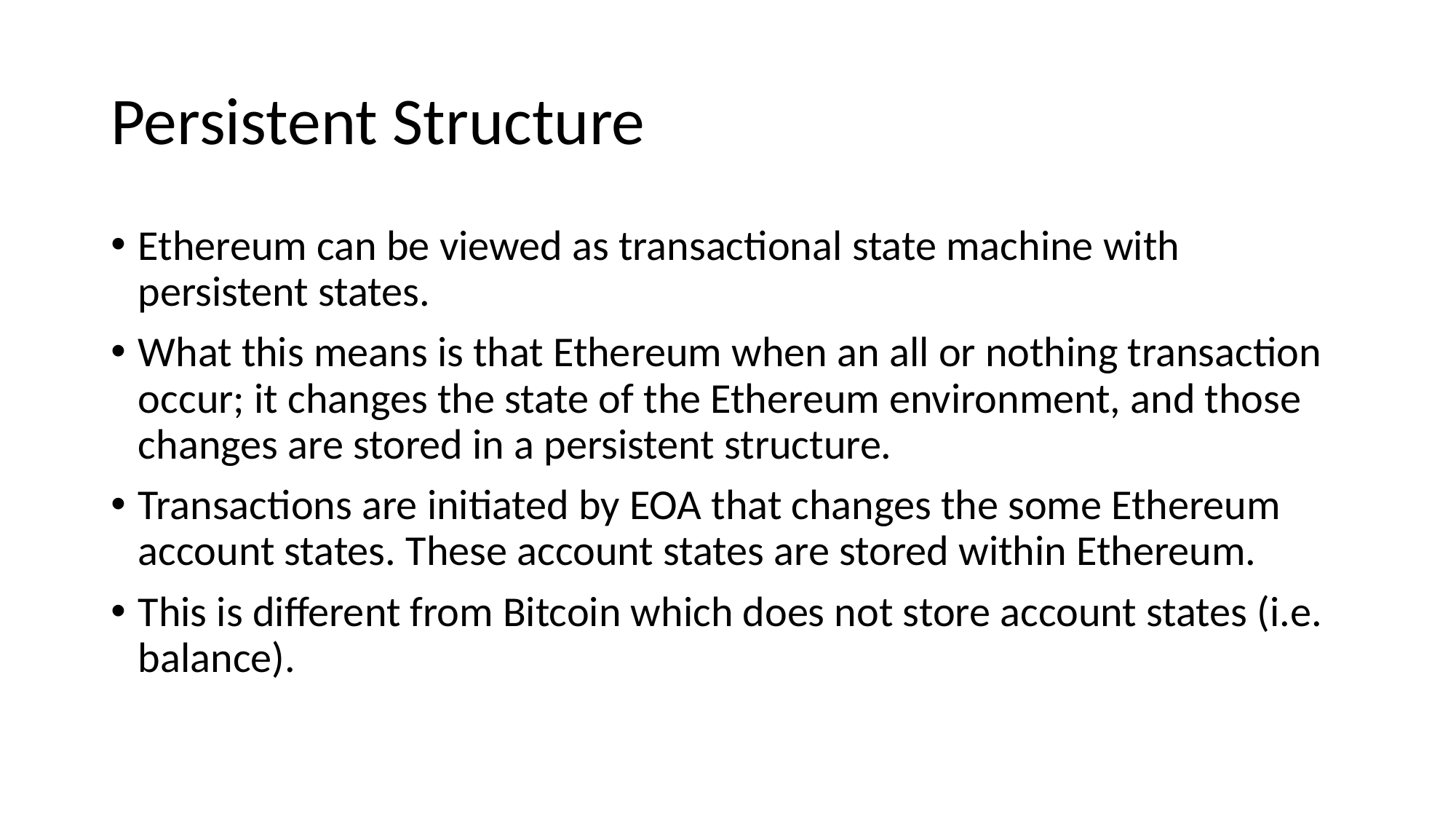

# Persistent Structure
Ethereum can be viewed as transactional state machine with persistent states.
What this means is that Ethereum when an all or nothing transaction occur; it changes the state of the Ethereum environment, and those changes are stored in a persistent structure.
Transactions are initiated by EOA that changes the some Ethereum account states. These account states are stored within Ethereum.
This is different from Bitcoin which does not store account states (i.e. balance).